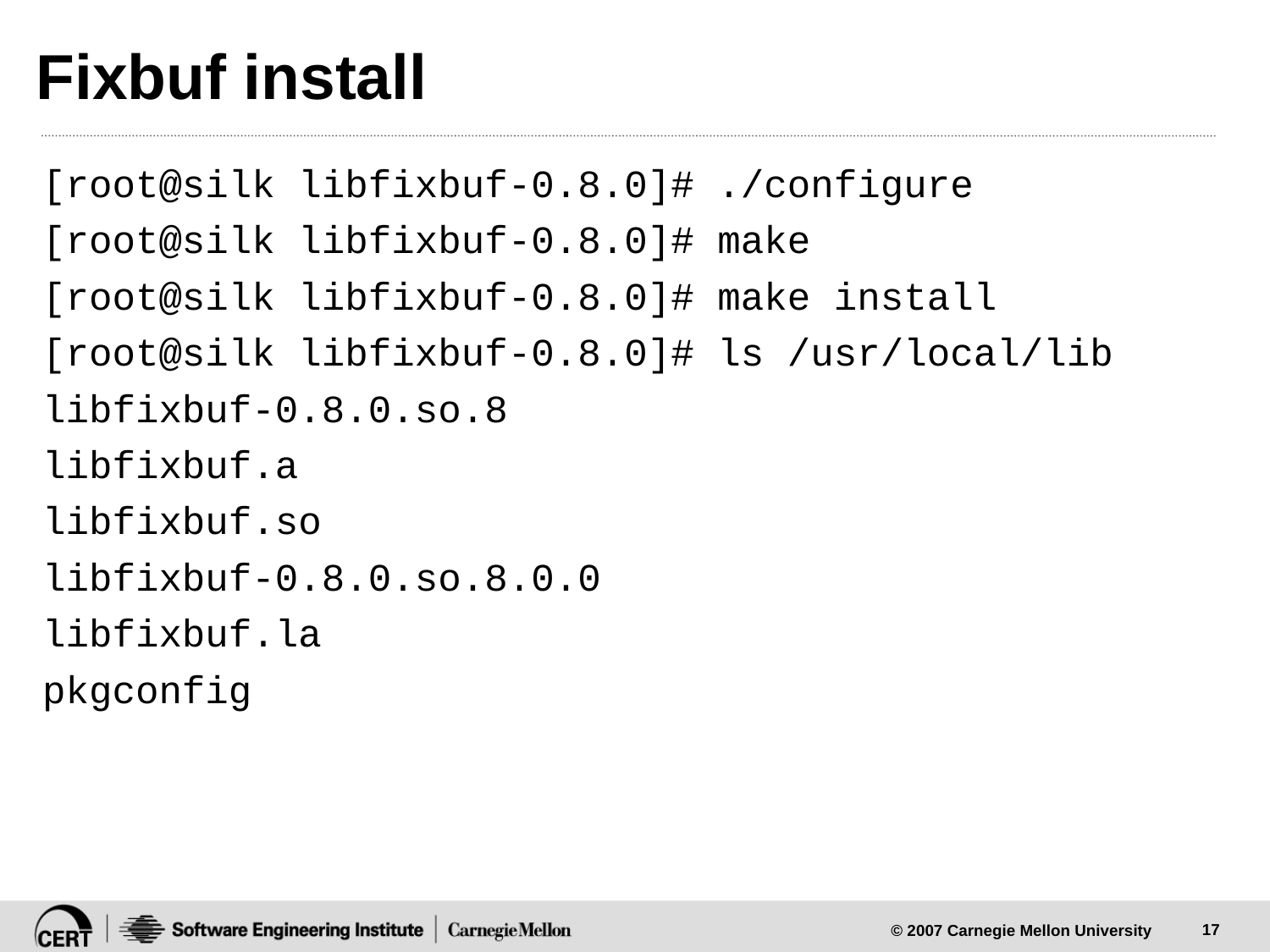

# Fixbuf install
[root@silk libfixbuf-0.8.0]# ./configure
[root@silk libfixbuf-0.8.0]# make
[root@silk libfixbuf-0.8.0]# make install
[root@silk libfixbuf-0.8.0]# ls /usr/local/lib
libfixbuf-0.8.0.so.8
libfixbuf.a
libfixbuf.so
libfixbuf-0.8.0.so.8.0.0
libfixbuf.la
pkgconfig